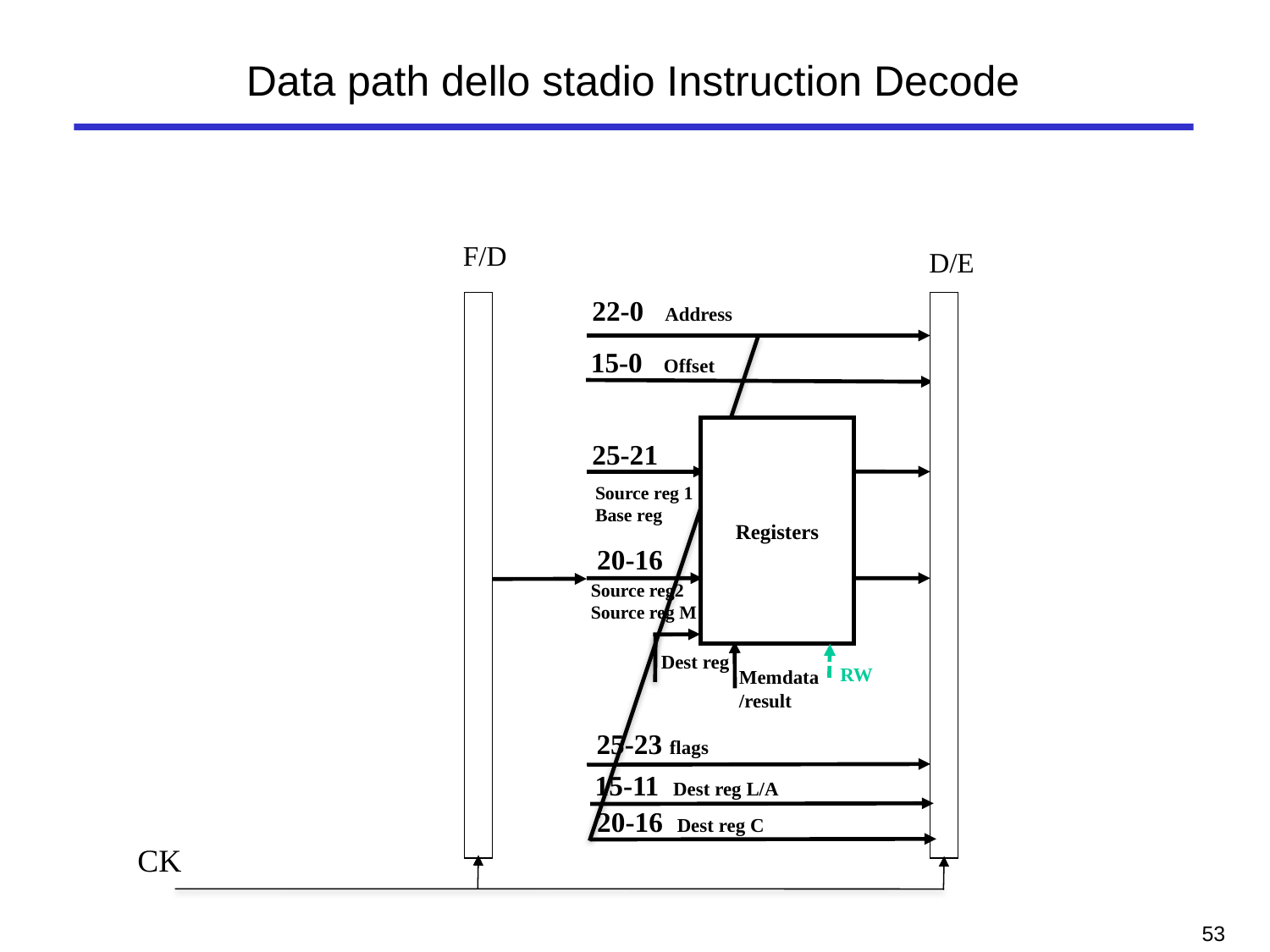

# Data path dello stadio Instruction Decode

F/D
D/E
22-0   Address
15-0   Offset

Registers

Dest reg

RW
Memdata
/result
25-21
Source reg 1
Base reg

20-16

Source reg2
Source reg M

25-23 flags
15-11  Dest reg L/A
20-16  Dest reg C
CK

53